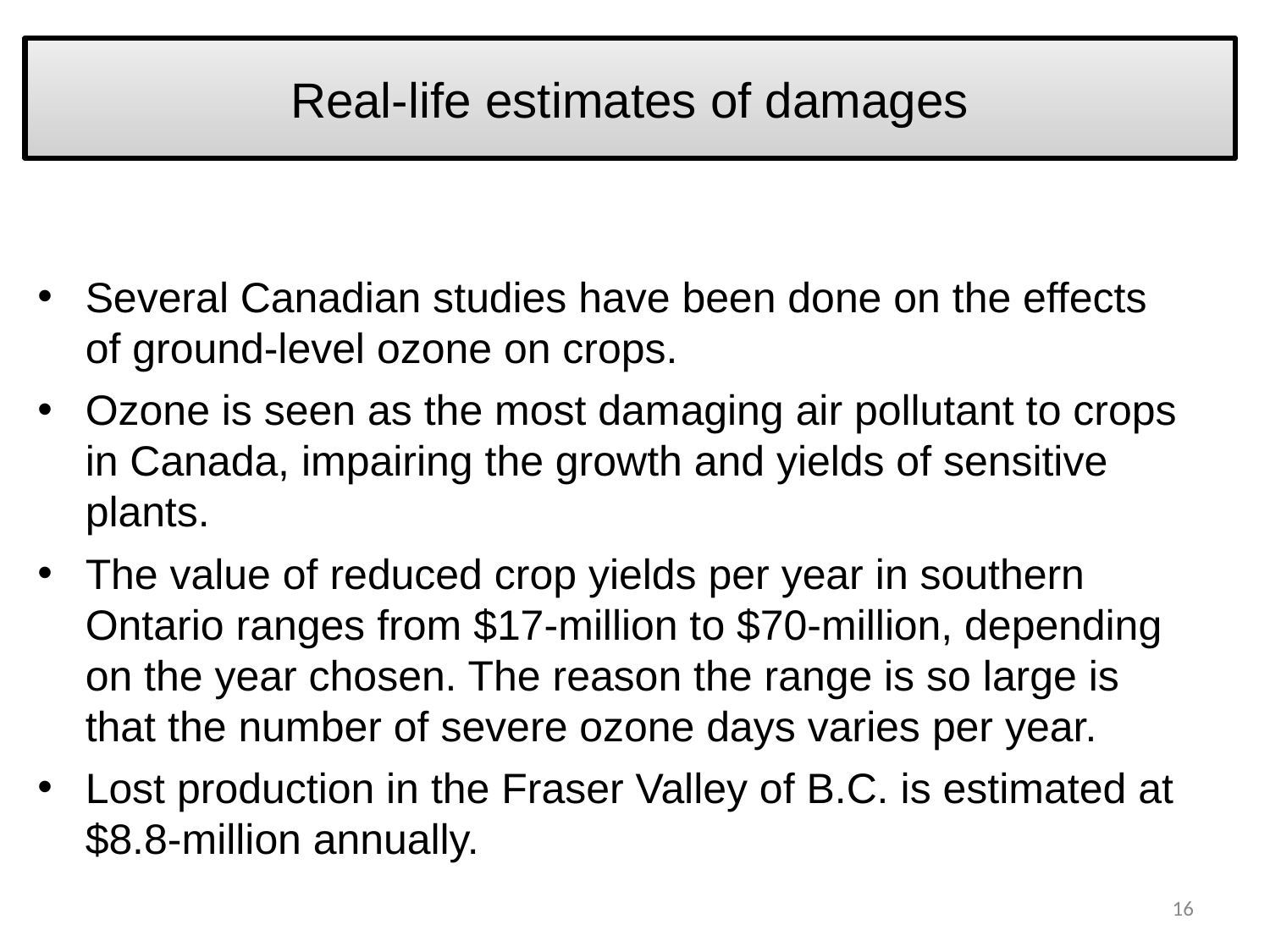

# Real-life estimates of damages
Several Canadian studies have been done on the effects of ground-level ozone on crops.
Ozone is seen as the most damaging air pollutant to crops in Canada, impairing the growth and yields of sensitive plants.
The value of reduced crop yields per year in southern Ontario ranges from $17-million to $70-million, depending on the year chosen. The reason the range is so large is that the number of severe ozone days varies per year.
Lost production in the Fraser Valley of B.C. is estimated at $8.8-million annually.
16